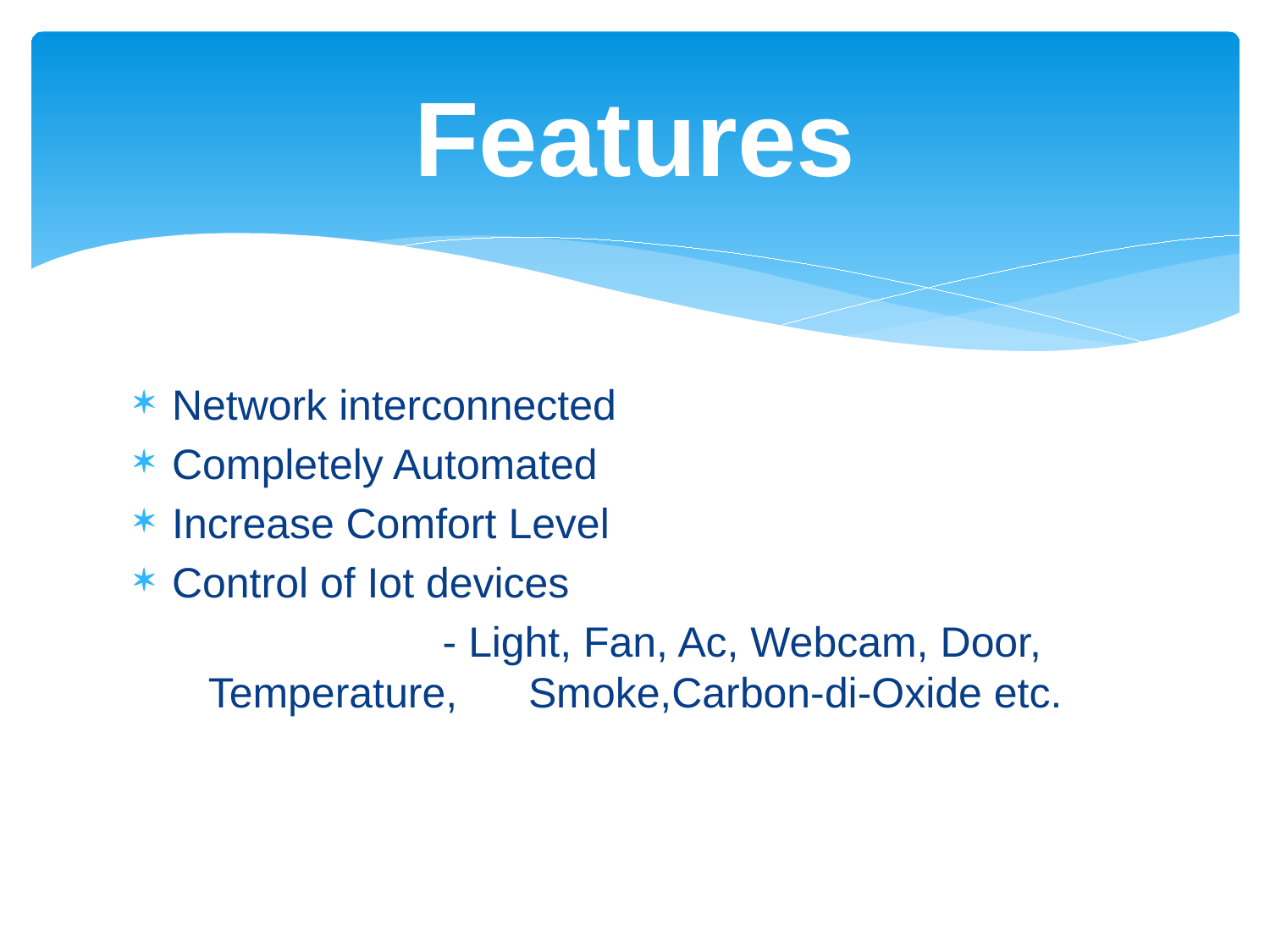

# Features
Network interconnected
Completely Automated
Increase Comfort Level
Control of Iot devices
                  - Light, Fan, Ac, Webcam, Door, Temperature,      Smoke,Carbon-di-Oxide etc.